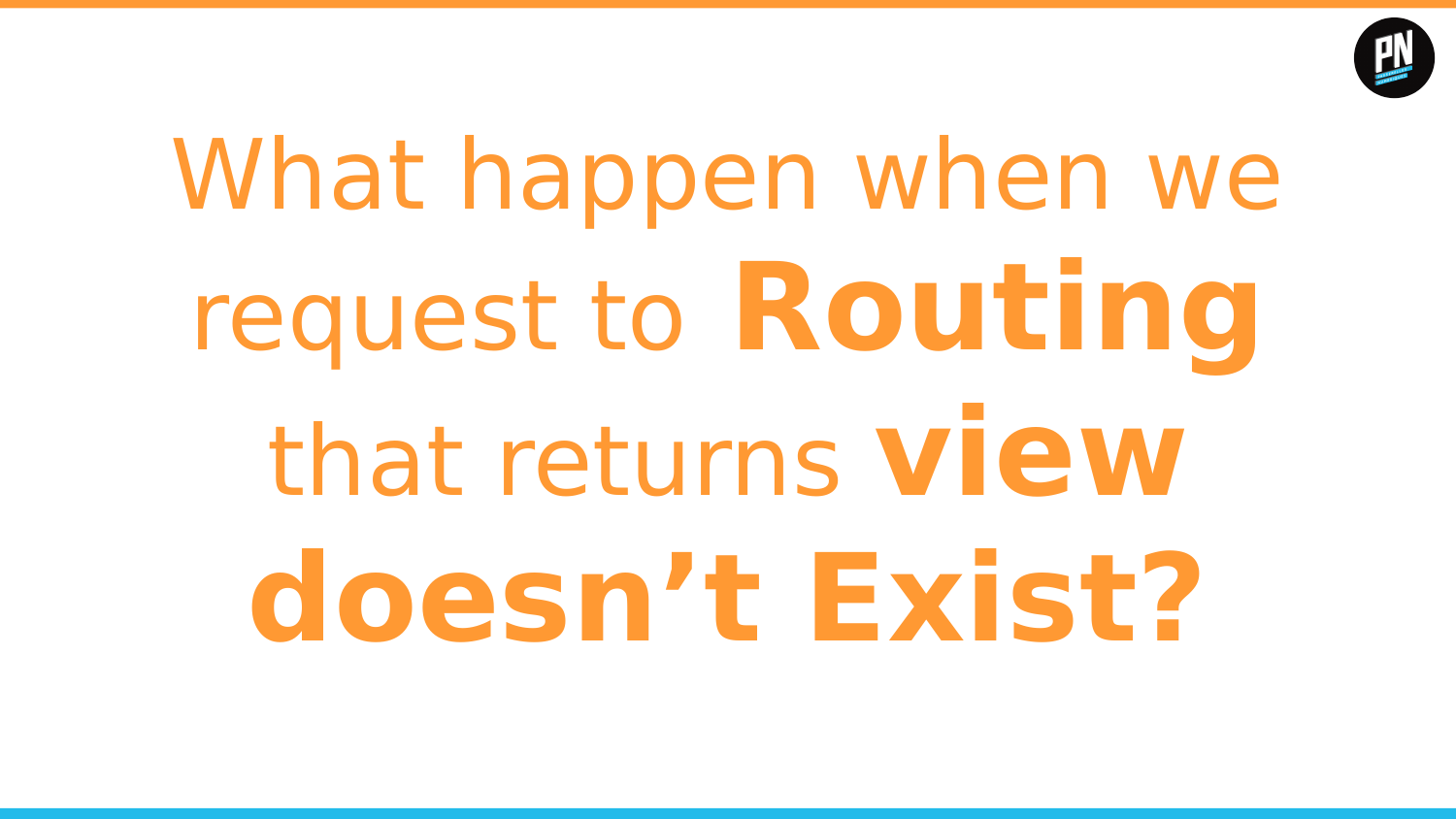

# What happen when we request to Routing that returns view doesn’t Exist?